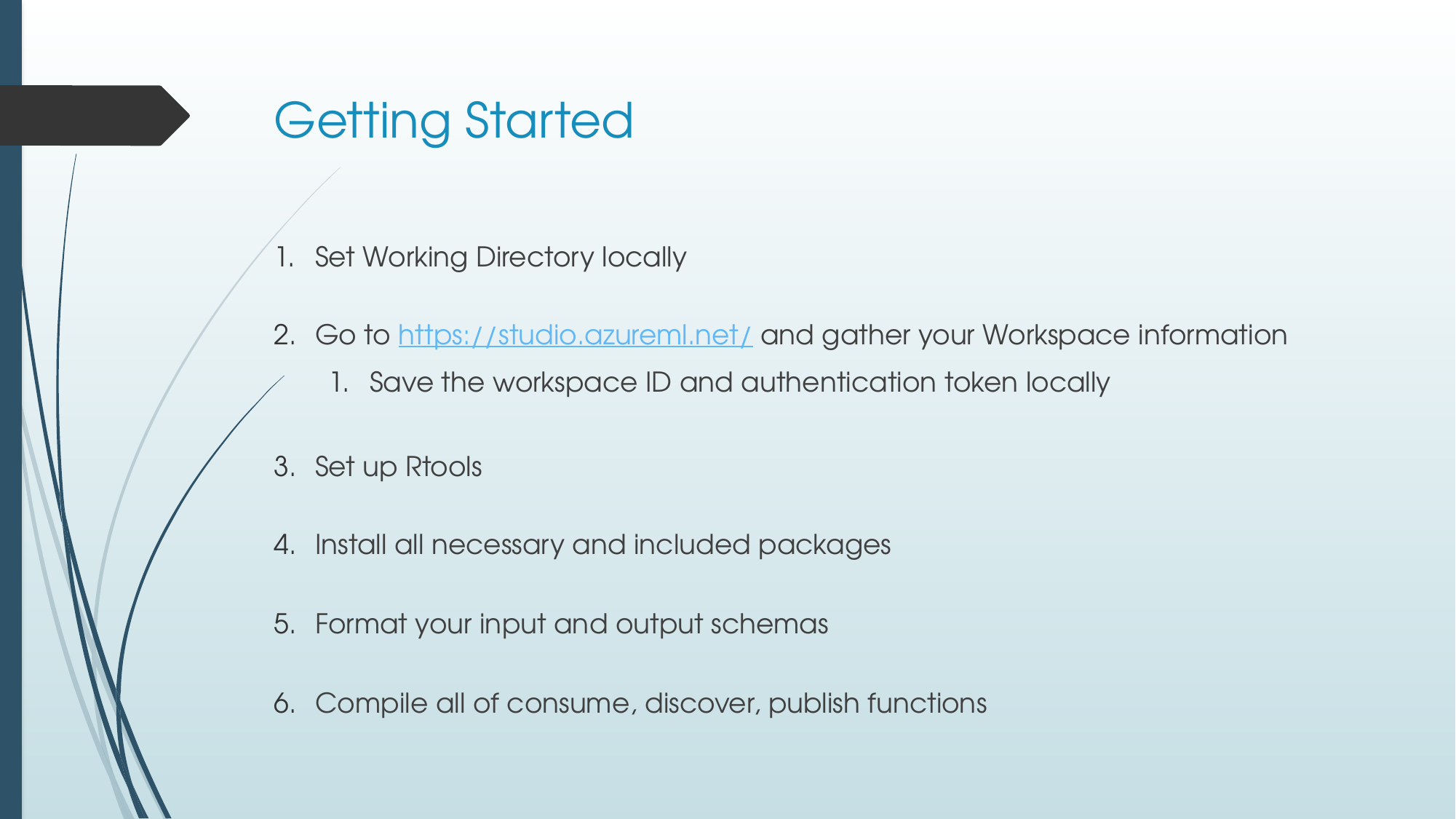

# Getting Started
Set Working Directory locally

Go to https://studio.azureml.net/ and gather your Workspace information
Save the workspace ID and authentication token locally

Set up Rtools

Install all necessary and included packages

Format your input and output schemas

Compile all of consume, discover, publish functions